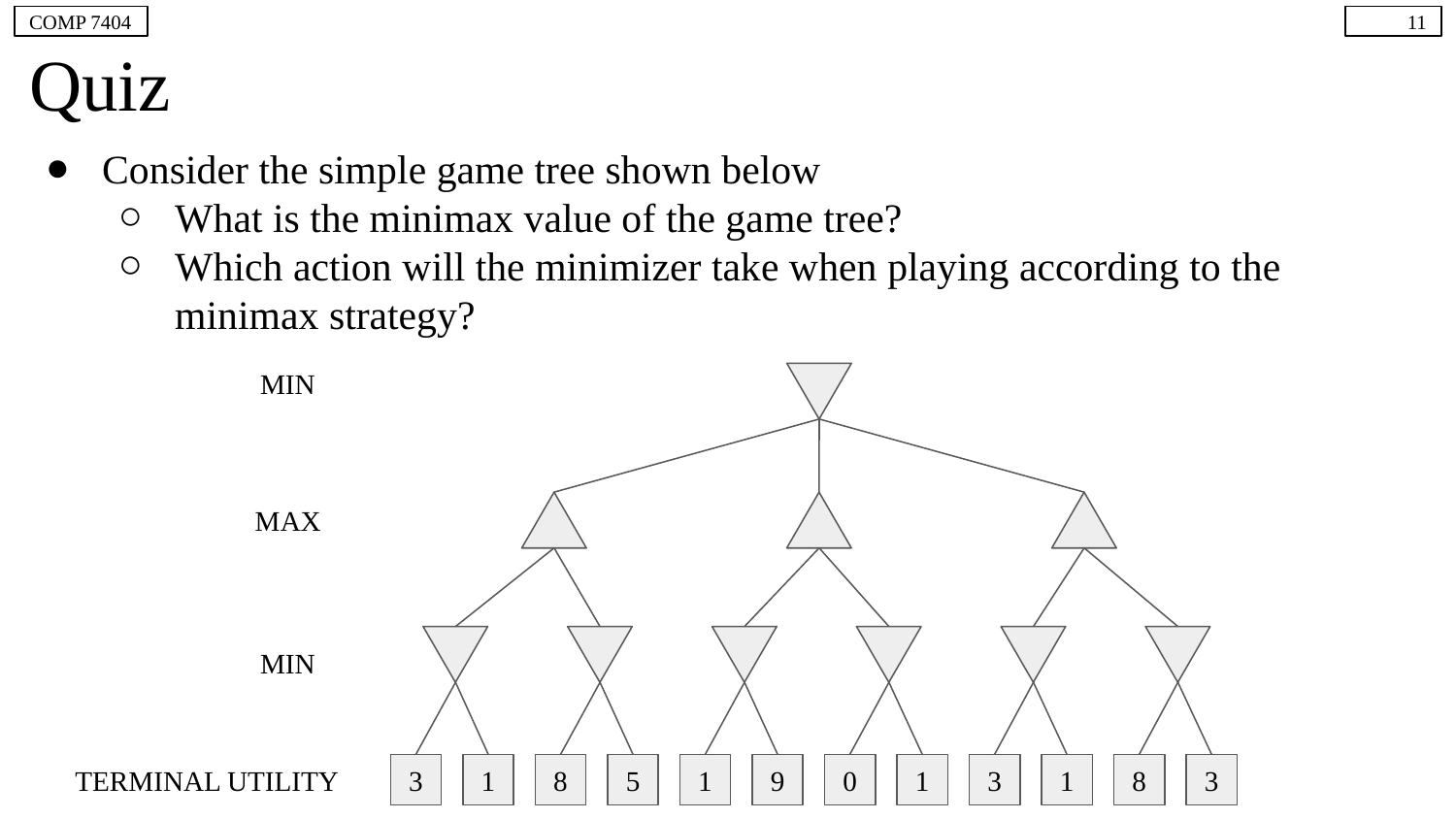

COMP 7404
11
# Quiz
Consider the simple game tree shown below
What is the minimax value of the game tree?
Which action will the minimizer take when playing according to the minimax strategy?
MIN

MAX

MIN

TERMINAL UTILITY
3
1
8
5
1
9
0
1
3
1
8
3